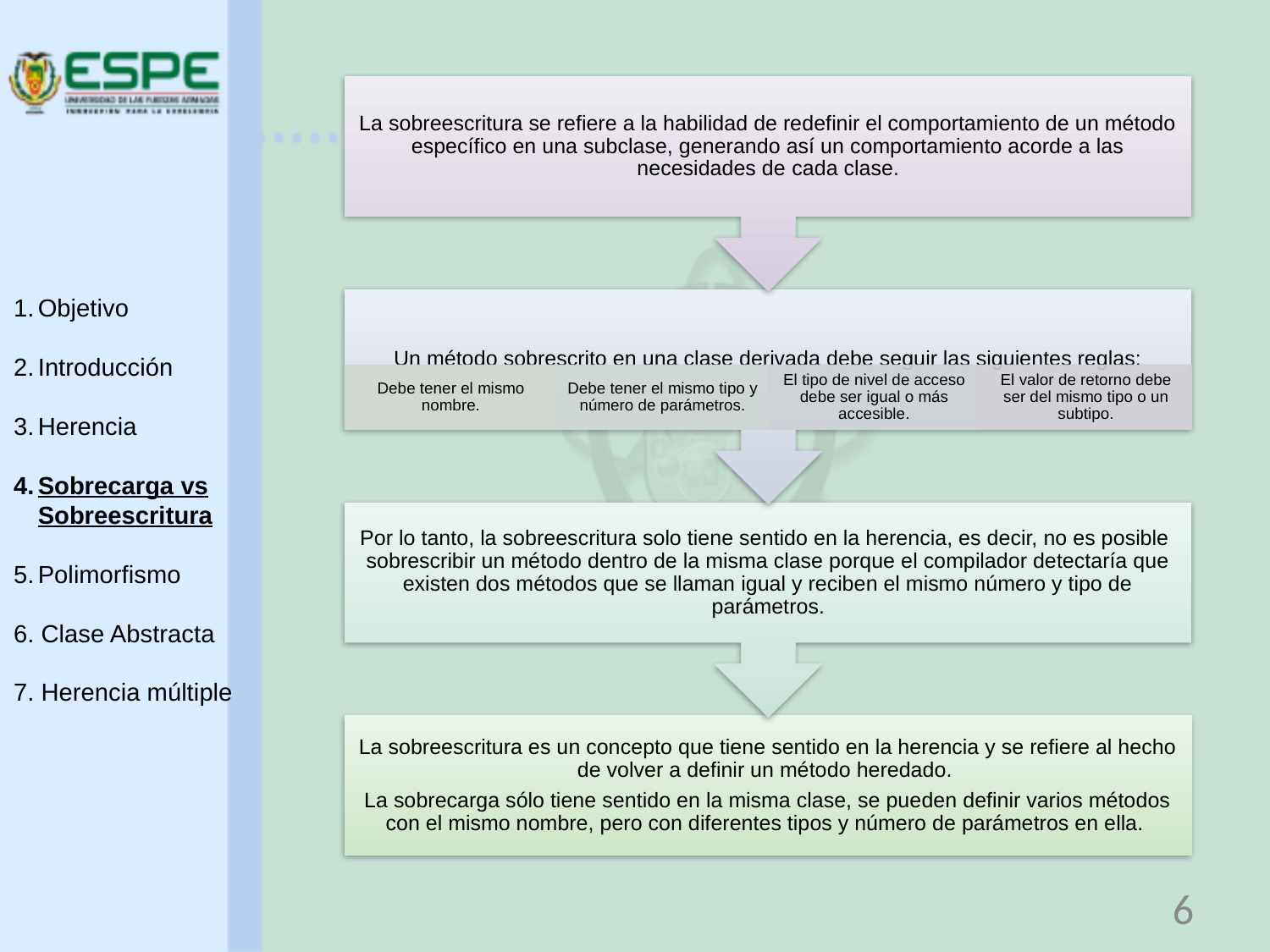

La sobreescritura es un concepto que tiene sentido en la herencia y se refiere al hecho de volver a definir un método heredado.
La sobrecarga sólo tiene sentido en la misma clase, se pueden definir varios métodos con el mismo nombre, pero con diferentes tipos y número de parámetros en ella.
Por lo tanto, la sobreescritura solo tiene sentido en la herencia, es decir, no es posible  sobrescribir un método dentro de la misma clase porque el compilador detectaría que existen dos métodos que se llaman igual y reciben el mismo número y tipo de parámetros.
Un método sobrescrito en una clase derivada debe seguir las siguientes reglas:
Debe tener el mismo nombre.
Debe tener el mismo tipo y número de parámetros.
El tipo de nivel de acceso debe ser igual o más accesible.
El valor de retorno debe ser del mismo tipo o un subtipo.
La sobreescritura se refiere a la habilidad de redefinir el comportamiento de un método específico en una subclase, generando así un comportamiento acorde a las necesidades de cada clase.
Objetivo

Introducción

Herencia

Sobrecarga vs Sobreescritura

Polimorfismo

6. Clase Abstracta

7. Herencia múltiple
6